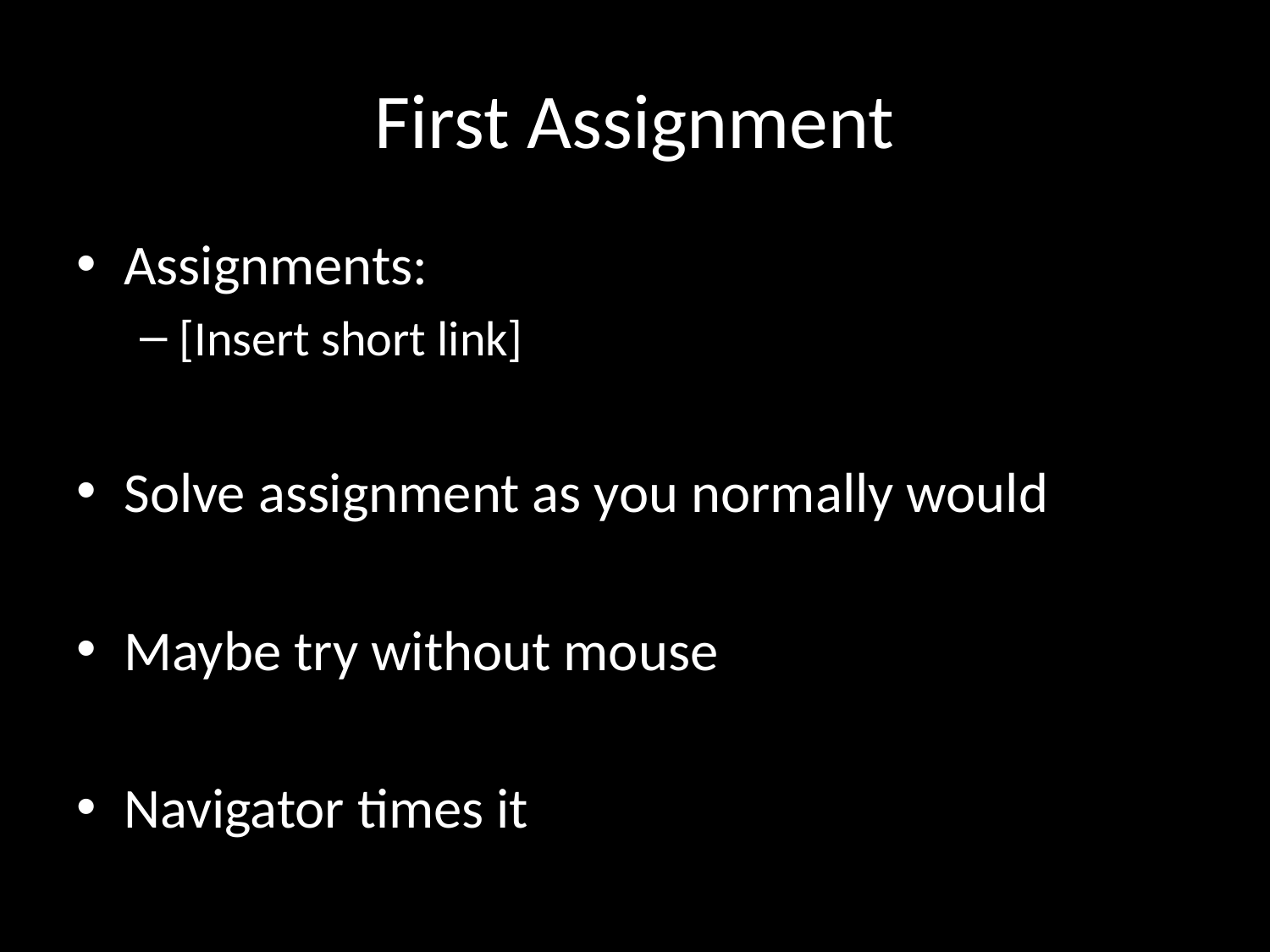

# First Assignment
Assignments:
[Insert short link]

Solve assignment as you normally would

Maybe try without mouse

Navigator times it